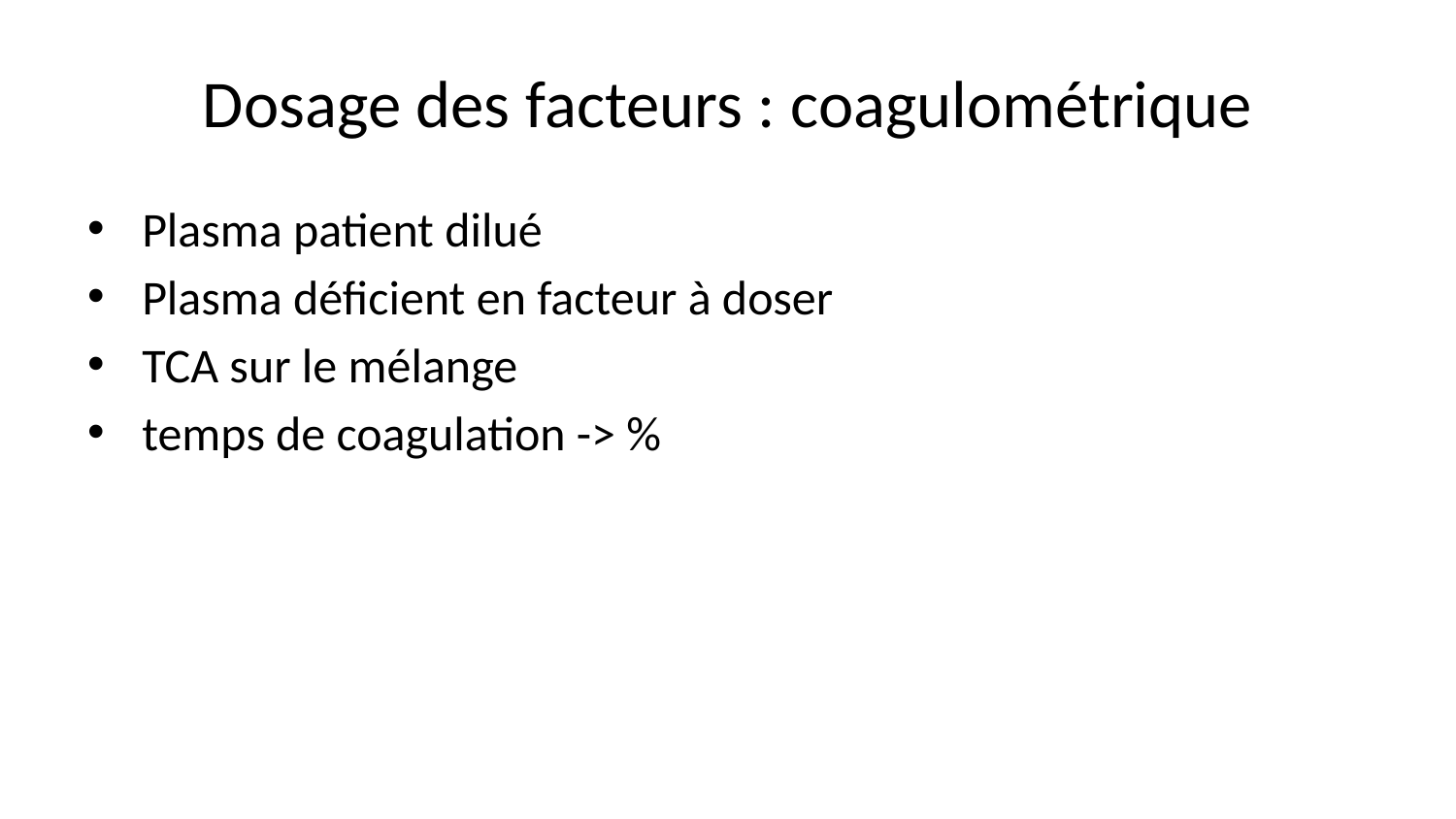

# Dosage des facteurs : coagulométrique
Plasma patient dilué
Plasma déficient en facteur à doser
TCA sur le mélange
temps de coagulation -> %